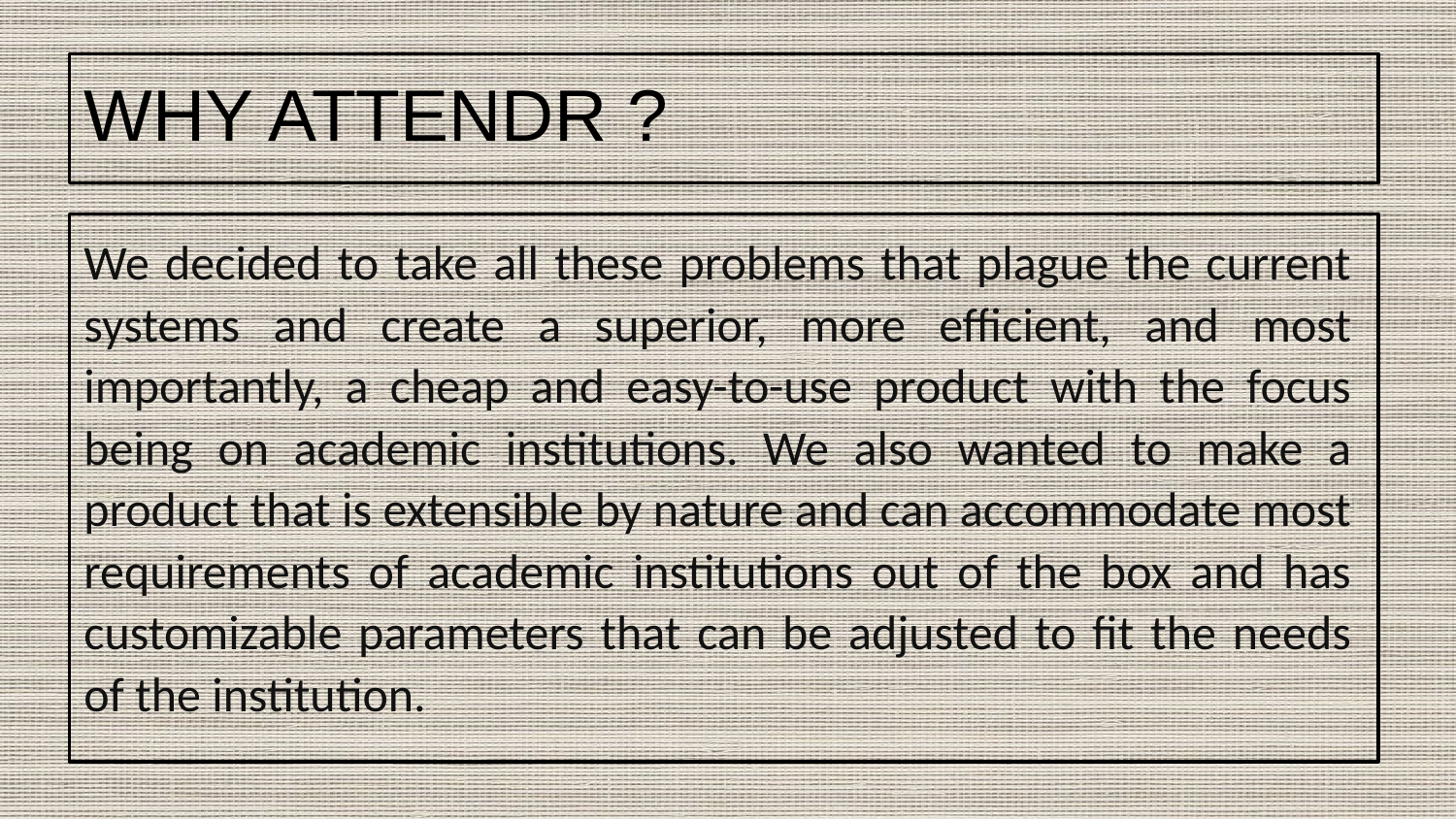

WHY ATTENDR ?
We decided to take all these problems that plague the current systems and create a superior, more efficient, and most importantly, a cheap and easy-to-use product with the focus being on academic institutions. We also wanted to make a product that is extensible by nature and can accommodate most requirements of academic institutions out of the box and has customizable parameters that can be adjusted to fit the needs of the institution.